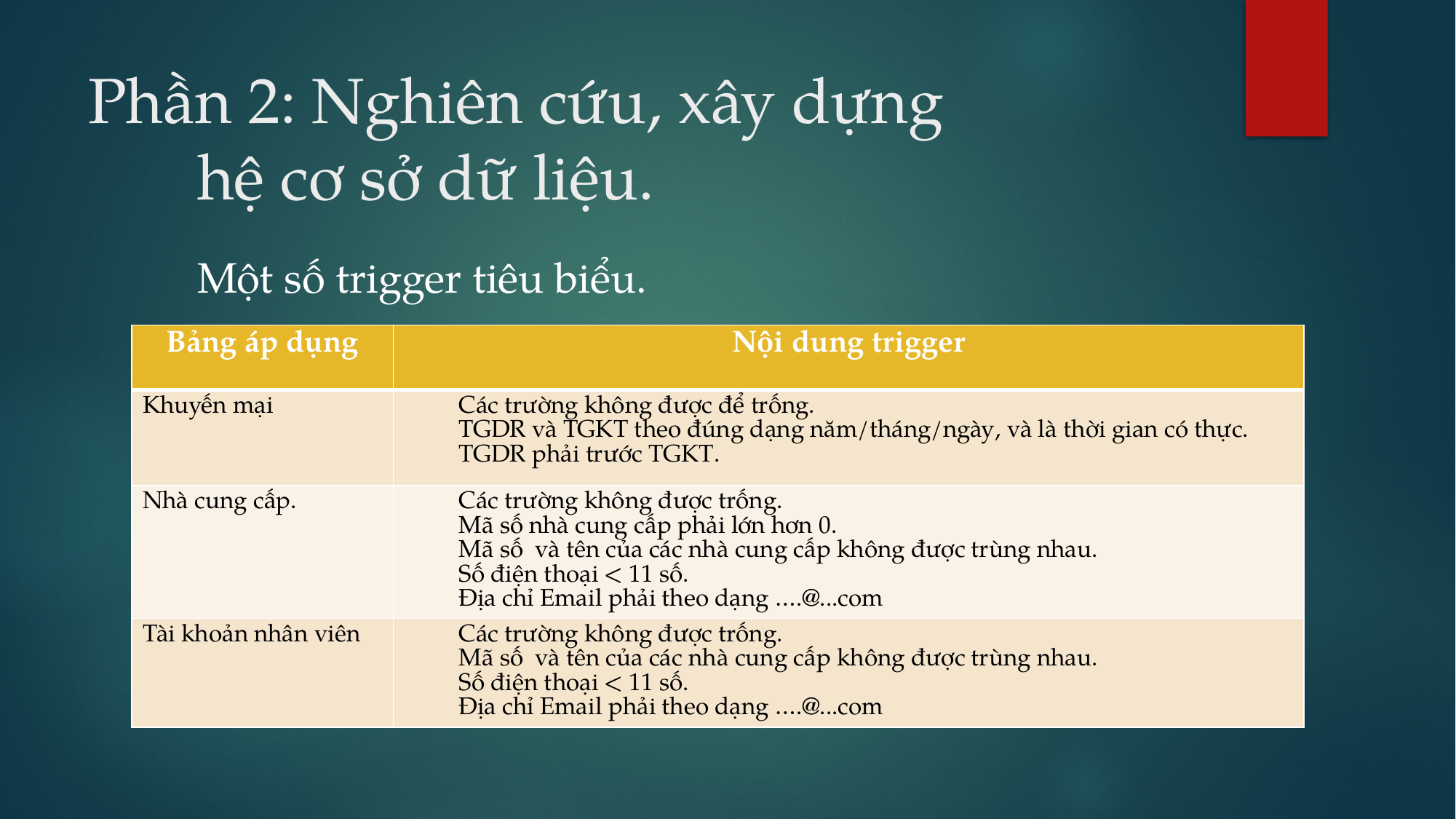

# Phần 2: Nghiên cứu, xây dựng hệ cơ sở dữ liệu.
Một số trigger tiêu biểu.
| Bảng áp dụng | Nội dung trigger |
| --- | --- |
| Khuyến mại | Các trường không được để trống. TGDR và TGKT theo đúng dạng năm/tháng/ngày, và là thời gian có thực. TGDR phải trước TGKT. |
| Nhà cung cấp. | Các trường không được trống. Mã số nhà cung cấp phải lớn hơn 0. Mã số và tên của các nhà cung cấp không được trùng nhau. Số điện thoại < 11 số. Địa chỉ Email phải theo dạng ….@...com |
| Tài khoản nhân viên | Các trường không được trống. Mã số và tên của các nhà cung cấp không được trùng nhau. Số điện thoại < 11 số. Địa chỉ Email phải theo dạng ….@...com |